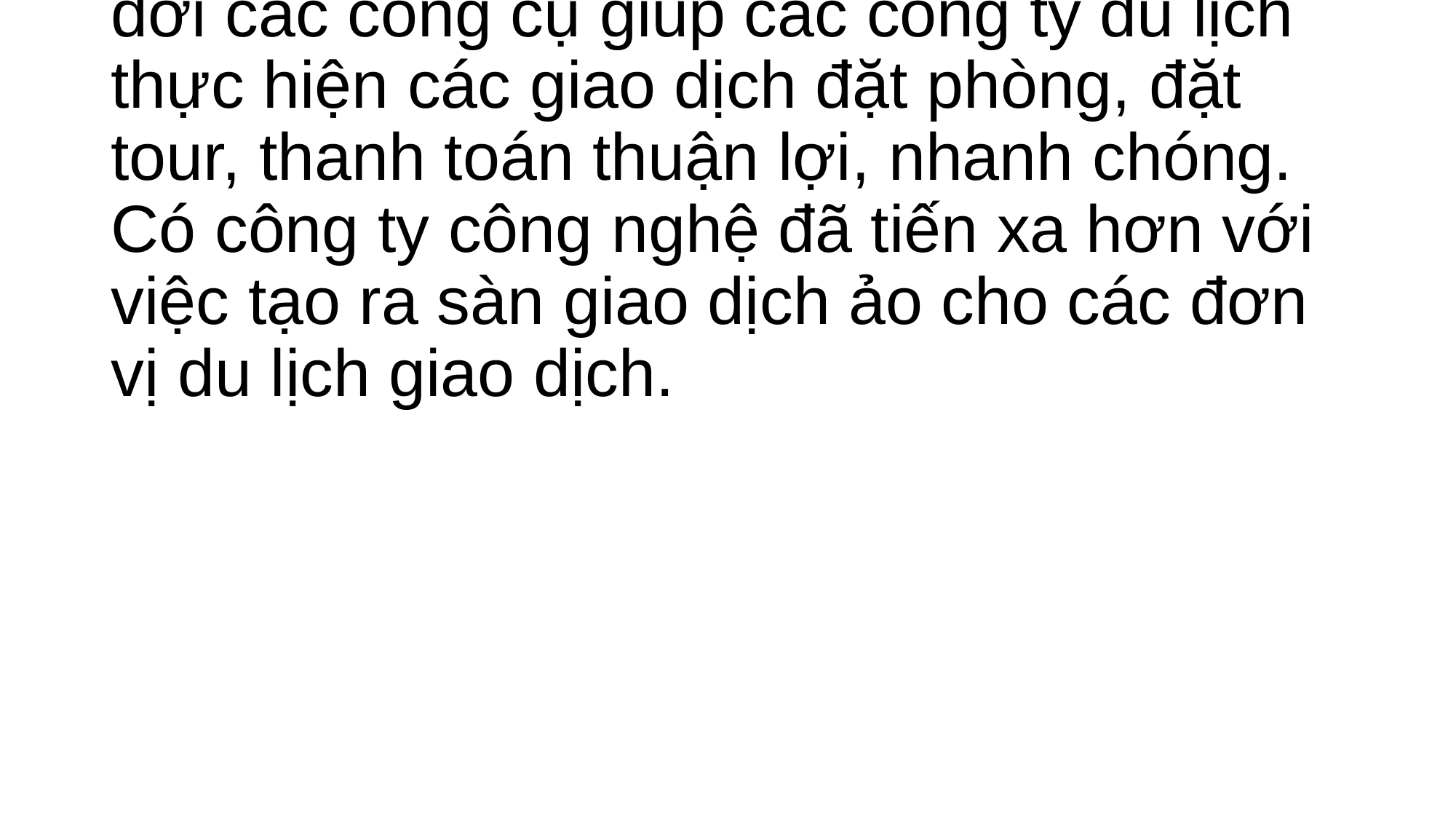

# Trong một năm qua đã có thêm hàng chục công ty công nghệ thông tin cho ra đời các công cụ giúp các công ty du lịch thực hiện các giao dịch đặt phòng, đặt tour, thanh toán thuận lợi, nhanh chóng. Có công ty công nghệ đã tiến xa hơn với việc tạo ra sàn giao dịch ảo cho các đơn vị du lịch giao dịch.